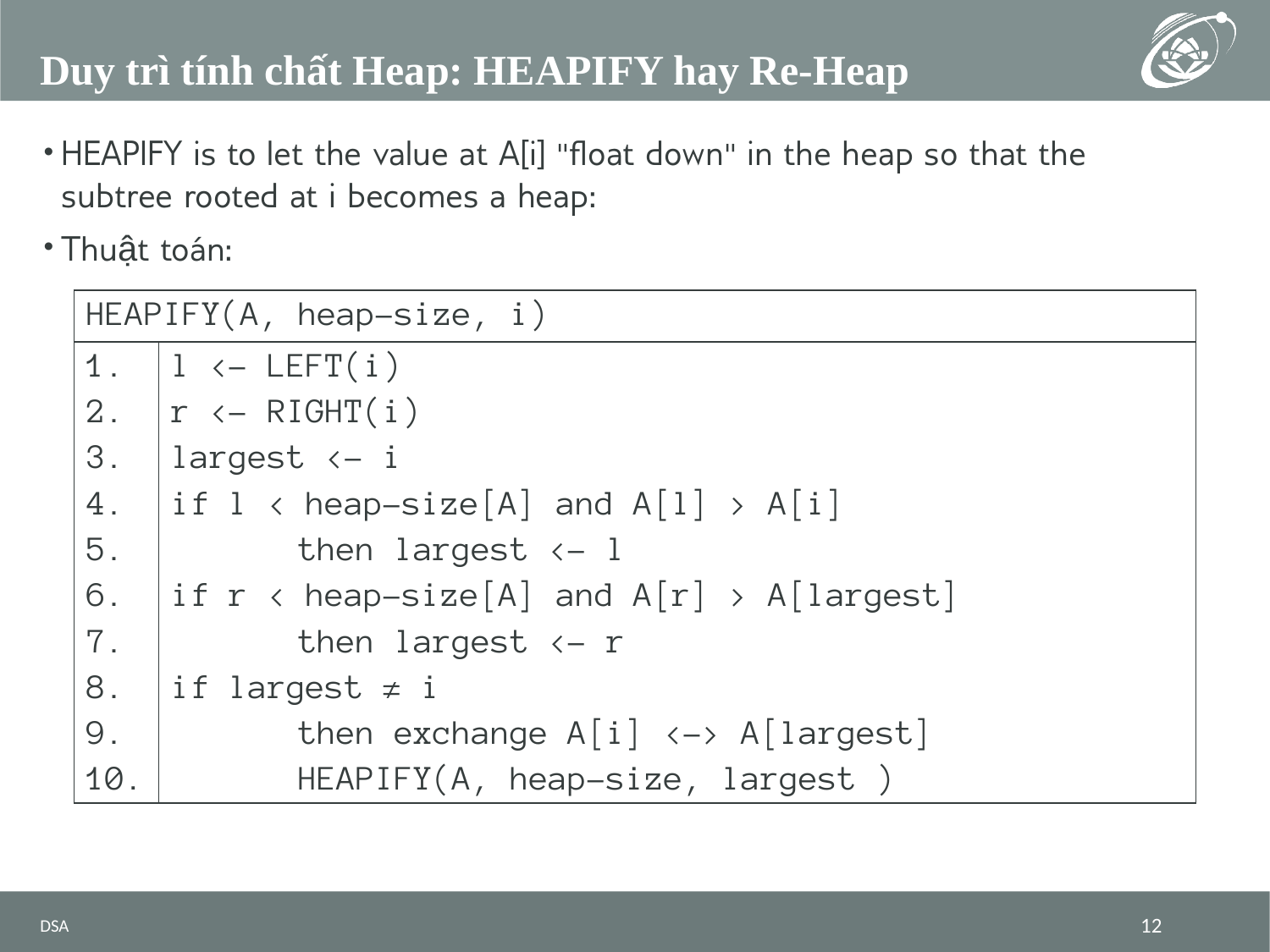

# Duy trì tính chất Heap: HEAPIFY hay Re-Heap
HEAPIFY is to let the value at A[i] "float down" in the heap so that the subtree rooted at i becomes a heap:
Thuật toán:

| HEAPIFY(A, heap-size, i) |  |
| --- | --- |
| 1. 2. 3. 4. 5. 6. 7. 8. 9. 10. | l <- LEFT(i) r <- RIGHT(i) largest <- i if l < heap-size[A] and A[l] > A[i] then largest <- l if r < heap-size[A] and A[r] > A[largest] then largest <- r if largest ≠ i then exchange A[i] <-> A[largest] HEAPIFY(A, heap-size, largest ) |
DSA
12